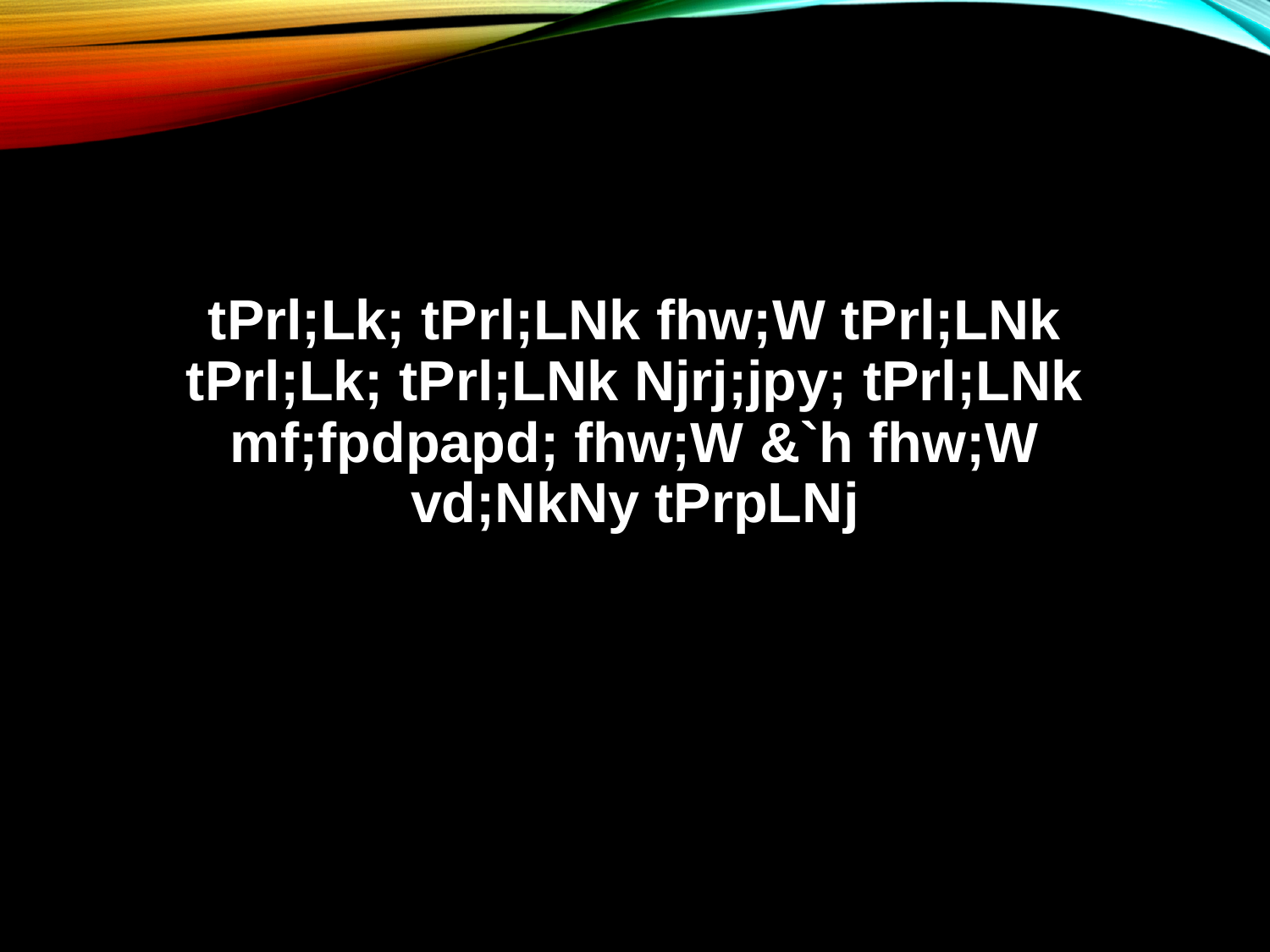

tPrl;Lk; tPrl;LNk fhw;W tPrl;LNk
tPrl;Lk; tPrl;LNk Njrj;jpy; tPrl;LNk
mf;fpdpapd; fhw;W &`h fhw;W
vd;NkNy tPrpLNj